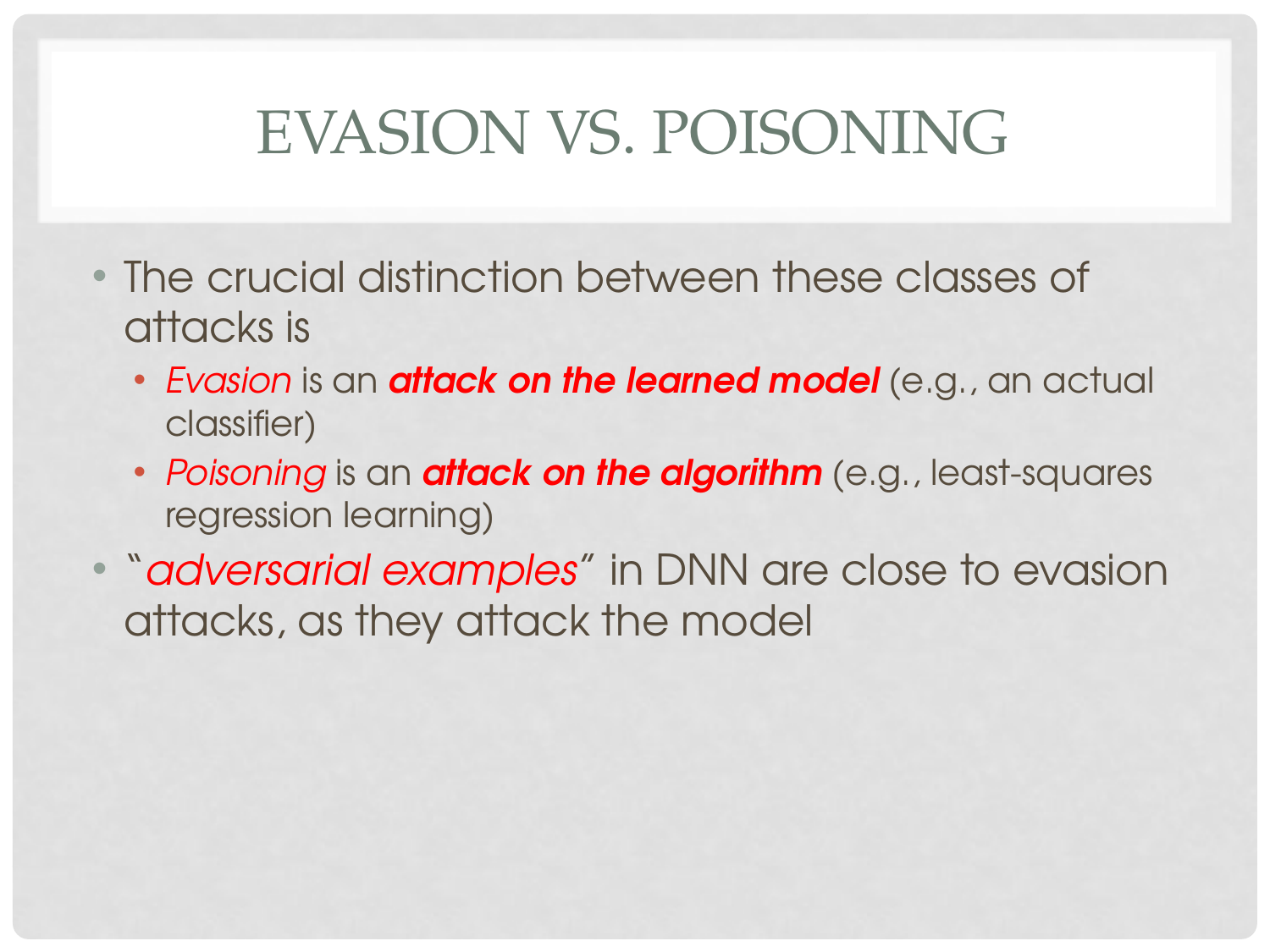

# Evasion vs. poisoning
The crucial distinction between these classes of attacks is
Evasion is an attack on the learned model (e.g., an actual classifier)
Poisoning is an attack on the algorithm (e.g., least-squares regression learning)
“adversarial examples” in DNN are close to evasion attacks, as they attack the model